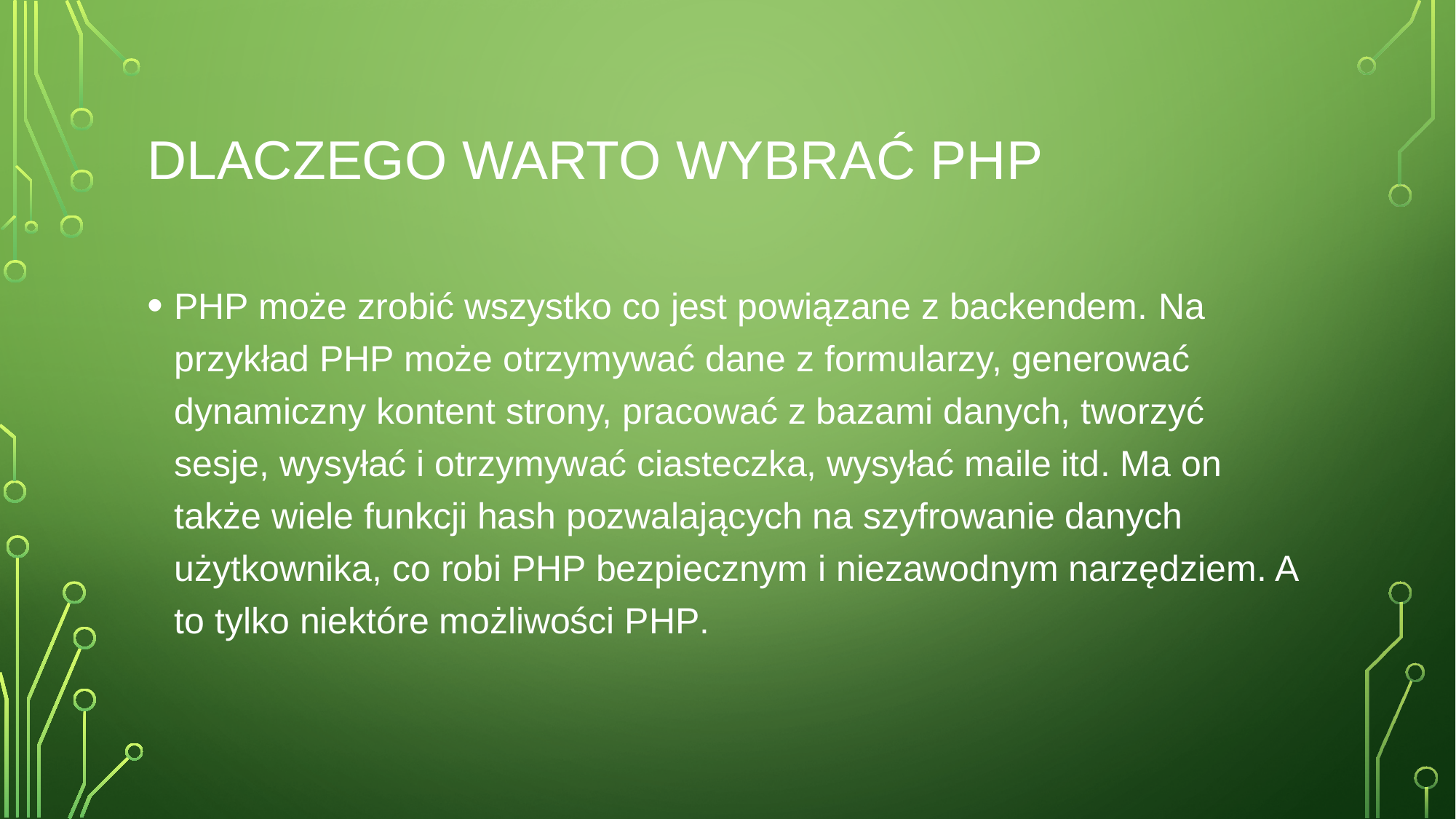

# Dlaczego warto wybrać php
PHP może zrobić wszystko co jest powiązane z backendem. Na przykład PHP może otrzymywać dane z formularzy, generować dynamiczny kontent strony, pracować z bazami danych, tworzyć sesje, wysyłać i otrzymywać ciasteczka, wysyłać maile itd. Ma on także wiele funkcji hash pozwalających na szyfrowanie danych użytkownika, co robi PHP bezpiecznym i niezawodnym narzędziem. A to tylko niektóre możliwości PHP.